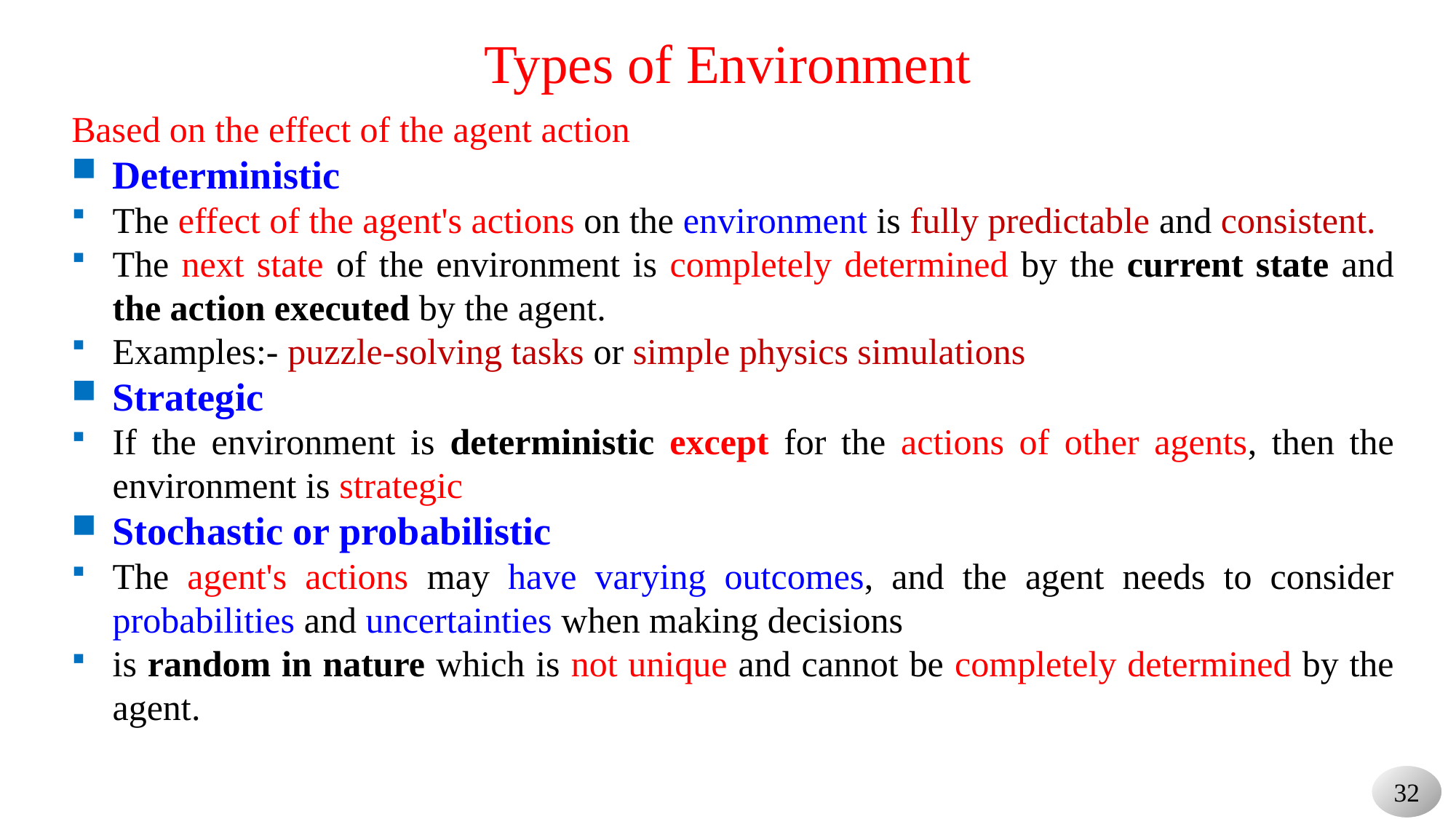

# Types of Environment
Based on the effect of the agent action
Deterministic
The effect of the agent's actions on the environment is fully predictable and consistent.
The next state of the environment is completely determined by the current state and the action executed by the agent.
Examples:- puzzle-solving tasks or simple physics simulations
Strategic
If the environment is deterministic except for the actions of other agents, then the environment is strategic
Stochastic or probabilistic
The agent's actions may have varying outcomes, and the agent needs to consider probabilities and uncertainties when making decisions
is random in nature which is not unique and cannot be completely determined by the agent.